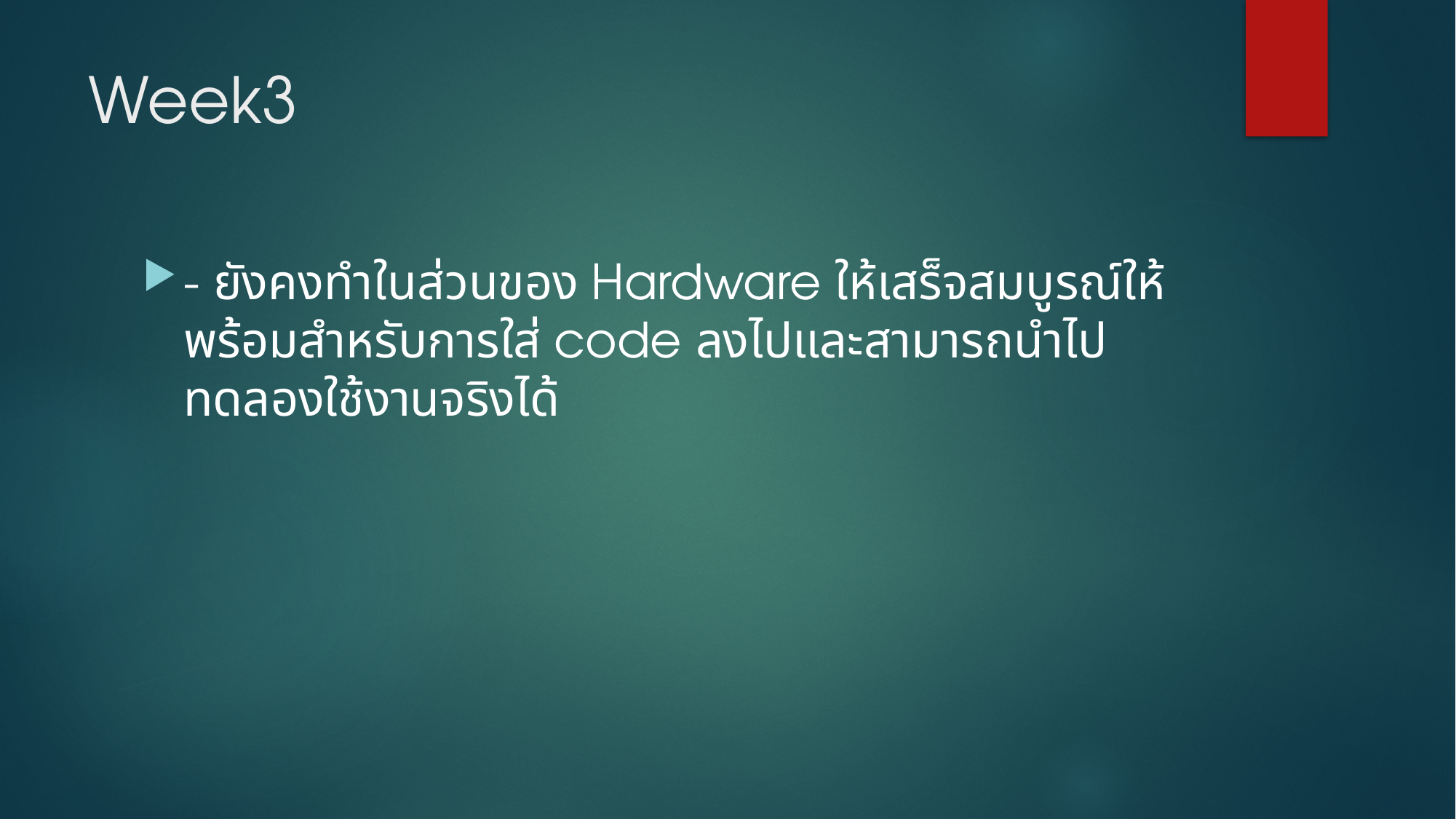

# Week3
- ยังคงทำในส่วนของ Hardware ให้เสร็จสมบูรณ์ให้พร้อมสำหรับการใส่ code ลงไปและสามารถนำไปทดลองใช้งานจริงได้